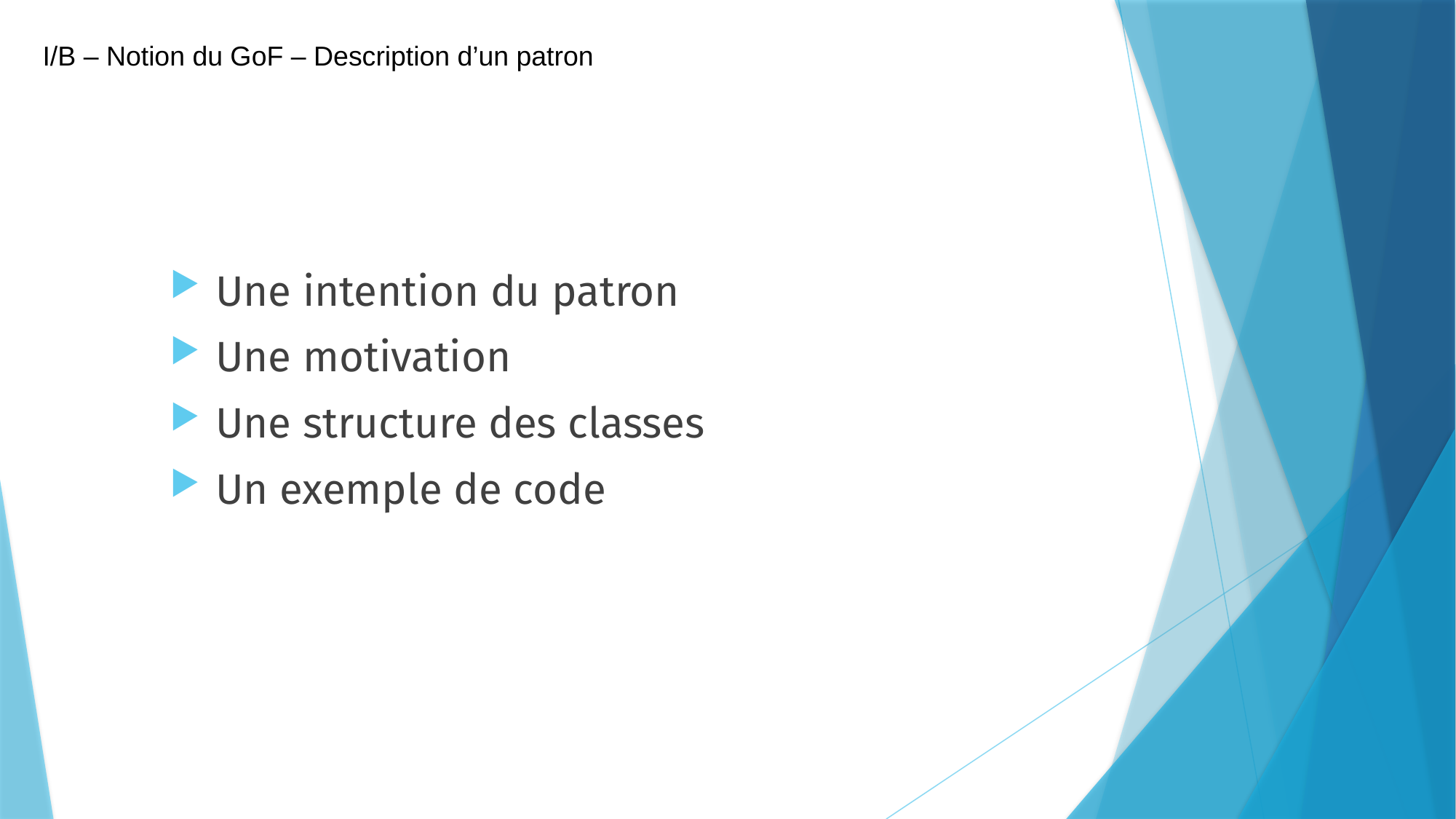

I/B – Notion du GoF – Description d’un patron
 Une intention du patron
 Une motivation
 Une structure des classes
 Un exemple de code